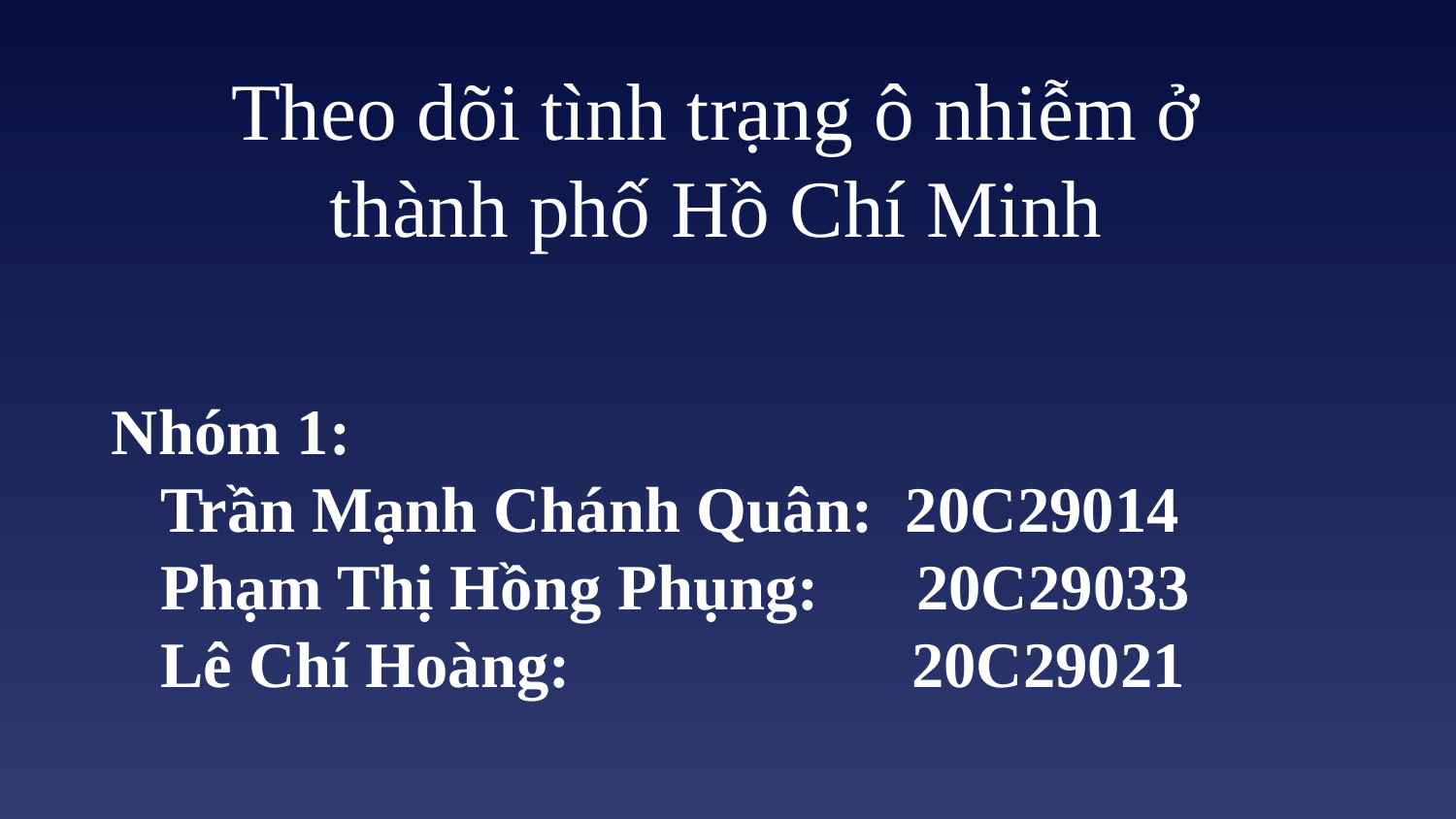

Theo dõi tình trạng ô nhiễm ở
thành phố Hồ Chí Minh
Nhóm 1:
   Trần Mạnh Chánh Quân:  20C29014
   Phạm Thị Hồng Phụng:      20C29033
   Lê Chí Hoàng:                     20C29021